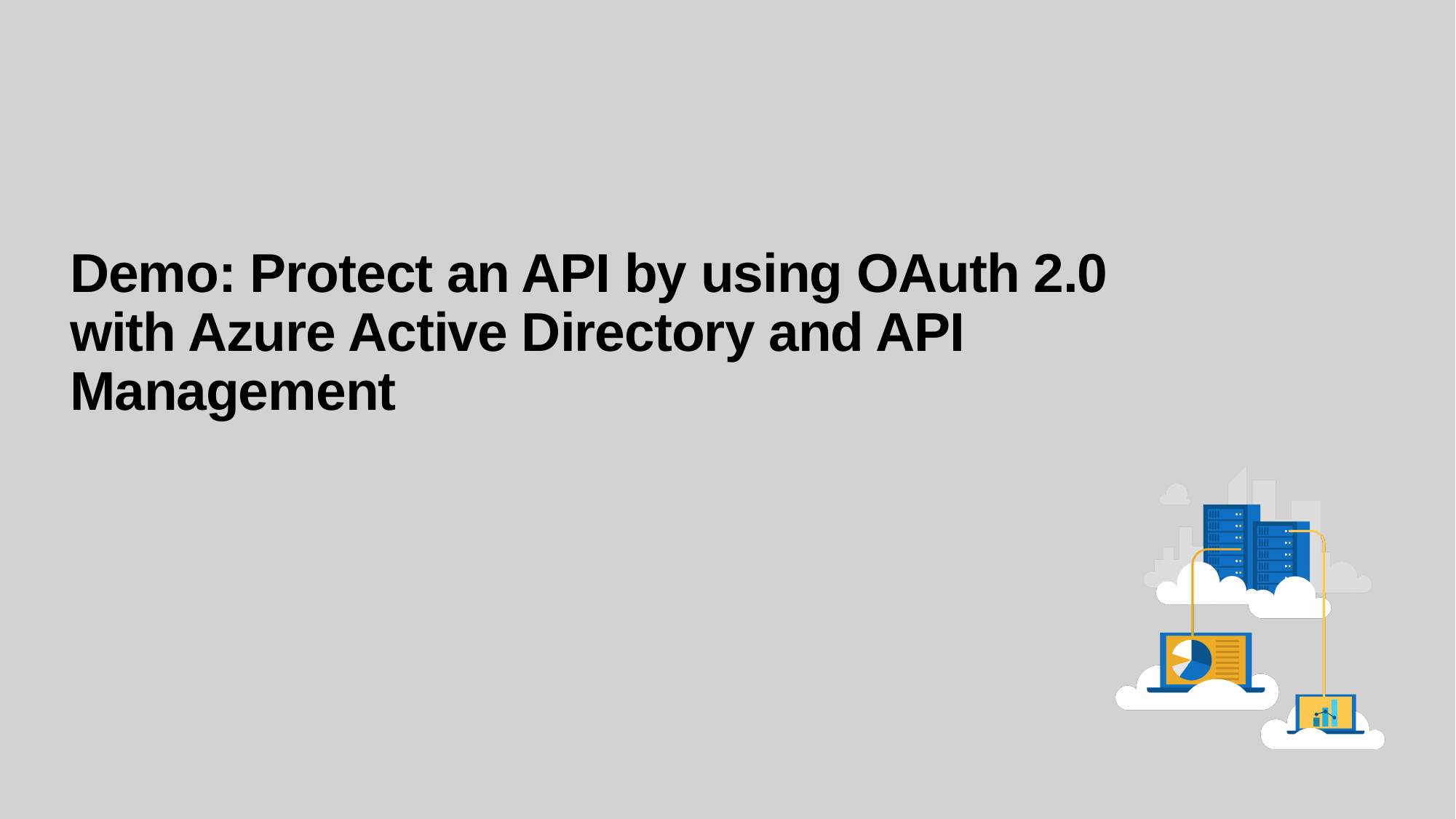

# Demo: Protect an API by using OAuth 2.0 with Azure Active Directory and API Management